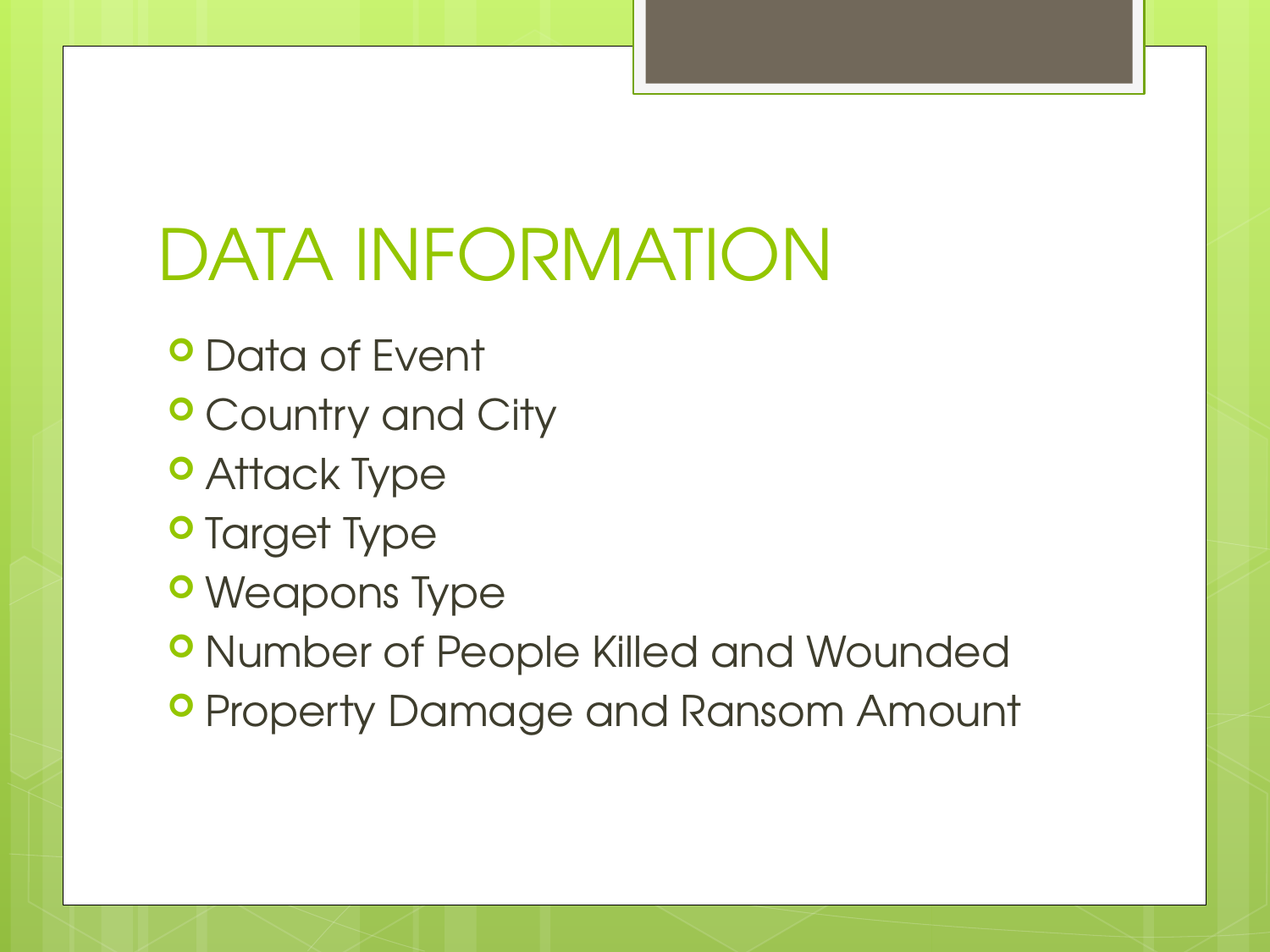

# DATA INFORMATION
Data of Event
Country and City​
Attack Type
Target Type
Weapons Type
Number of People Killed and Wounded
Property Damage and Ransom Amount